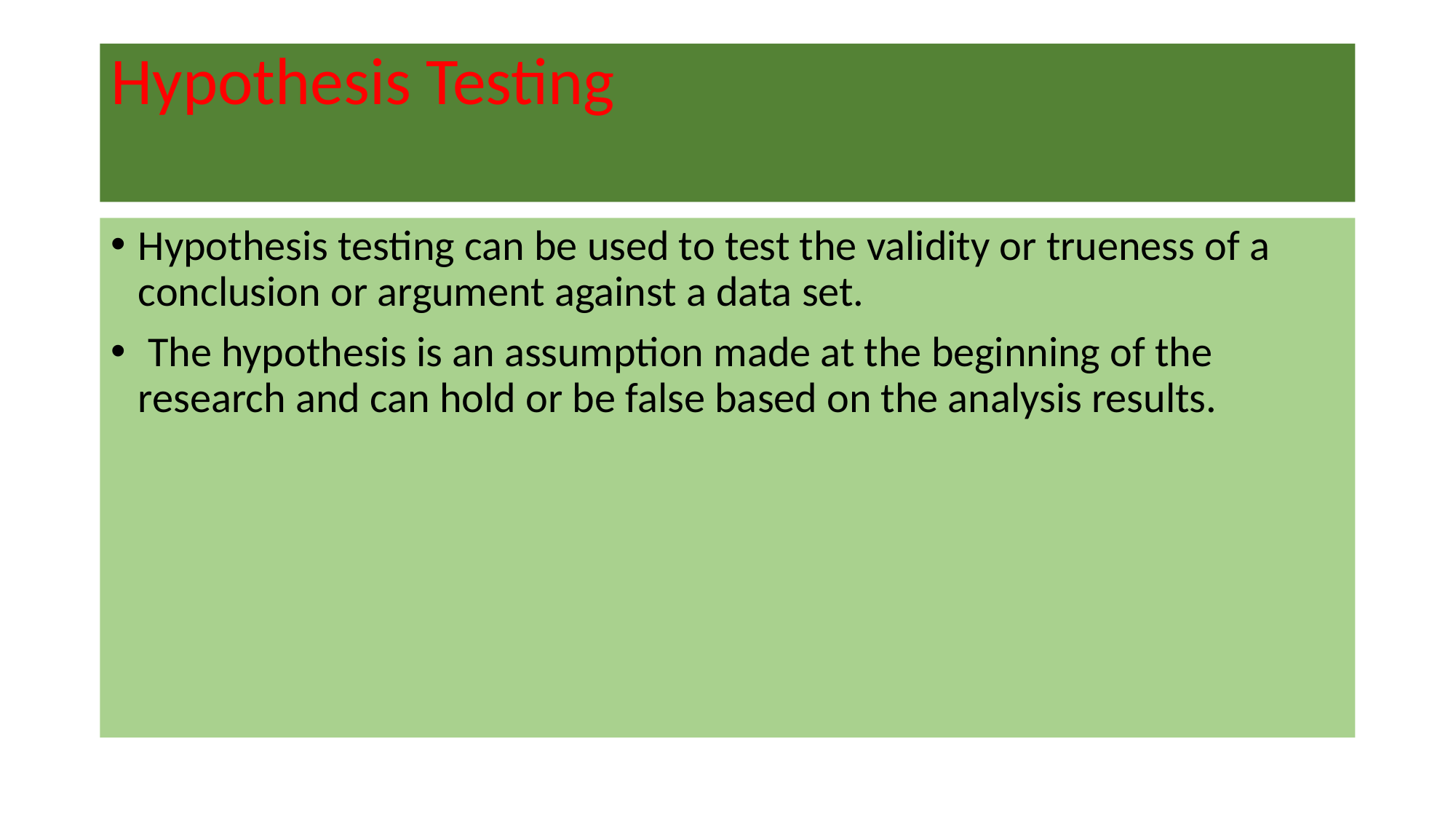

# Hypothesis Testing
Hypothesis testing can be used to test the validity or trueness of a conclusion or argument against a data set.
 The hypothesis is an assumption made at the beginning of the research and can hold or be false based on the analysis results.